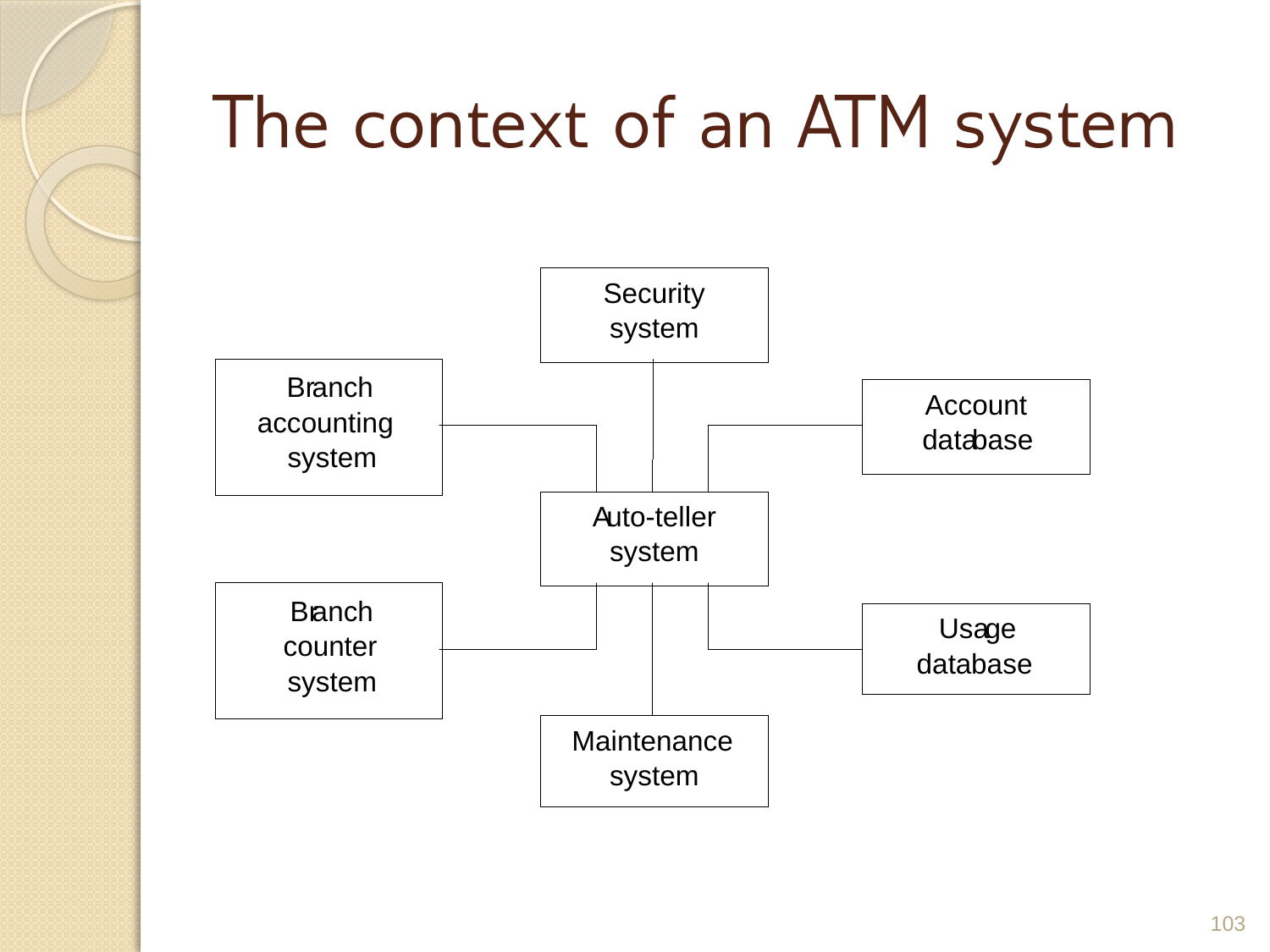

# The context of an ATM system

Security
system

Br
anch

Account
accounting
da
ta
base

system

A
uto-teller
system

Br
anch

Usa
ge
counter
database
system

Maintenance
system
103